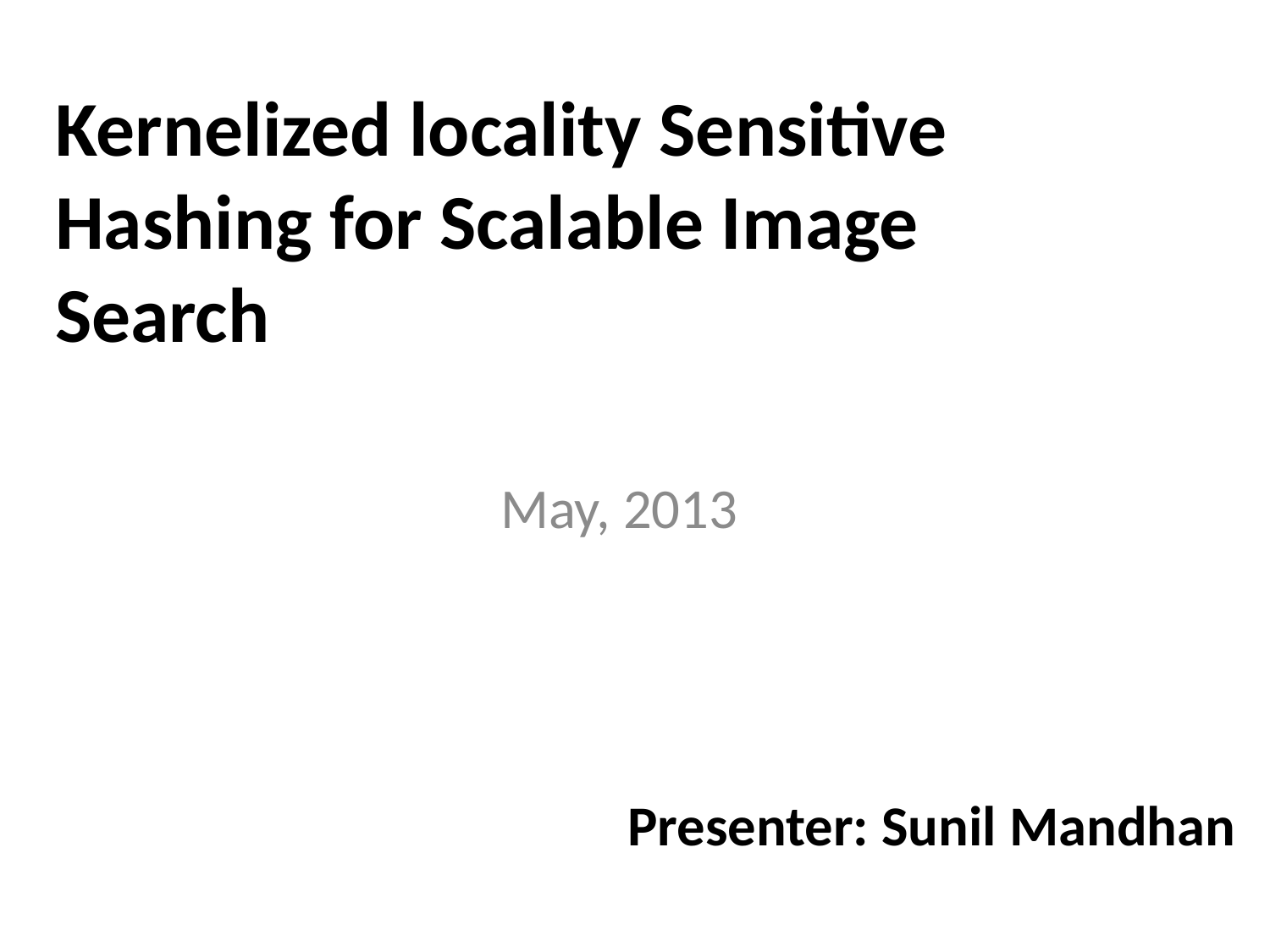

# Kernelized locality Sensitive Hashing for Scalable Image Search
May, 2013
Presenter: Sunil Mandhan